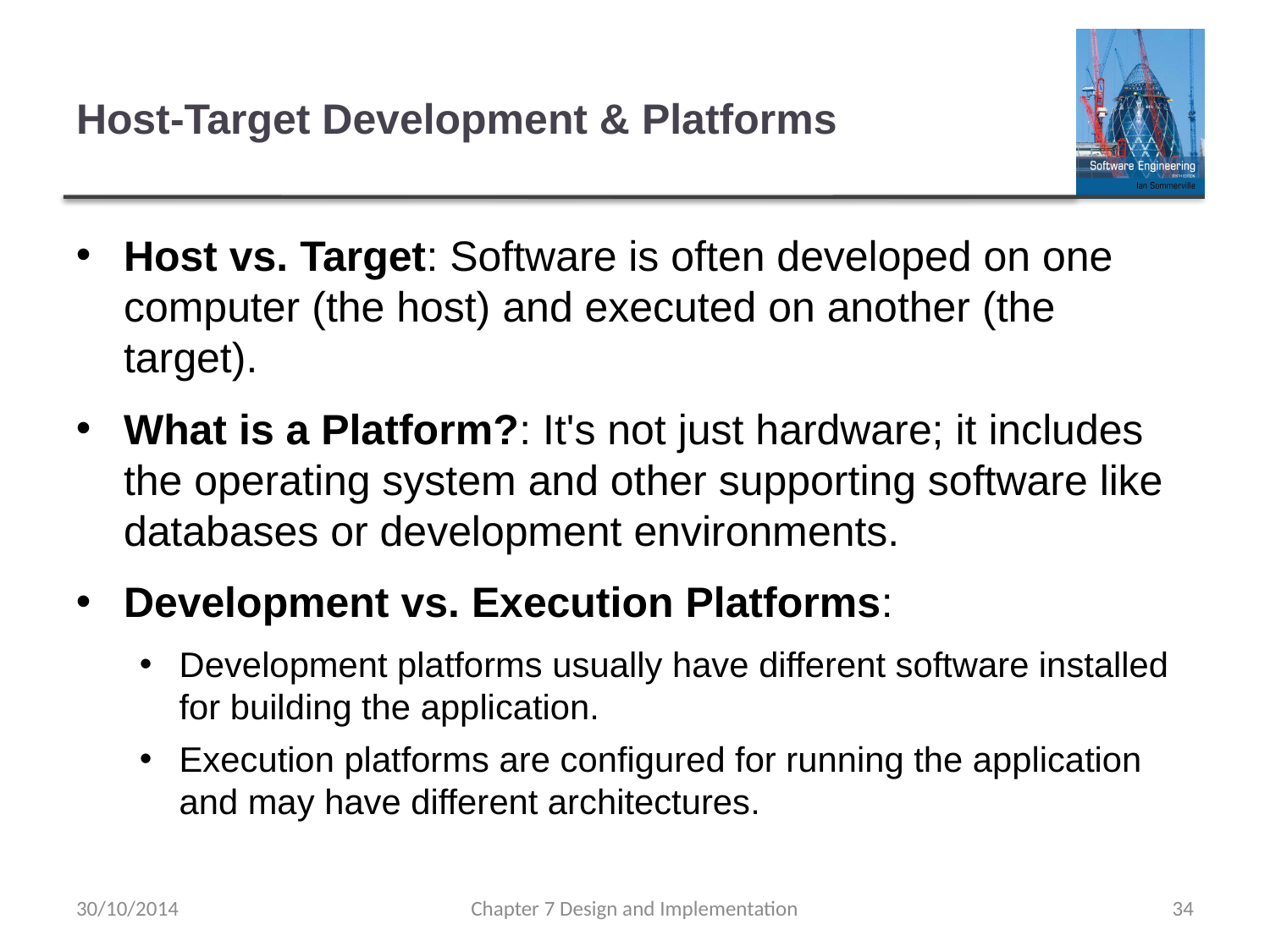

# Host-Target Development & Platforms
Host vs. Target: Software is often developed on one computer (the host) and executed on another (the target).
What is a Platform?: It's not just hardware; it includes the operating system and other supporting software like databases or development environments.
Development vs. Execution Platforms:
Development platforms usually have different software installed for building the application.
Execution platforms are configured for running the application and may have different architectures.
30/10/2014
Chapter 7 Design and Implementation
34